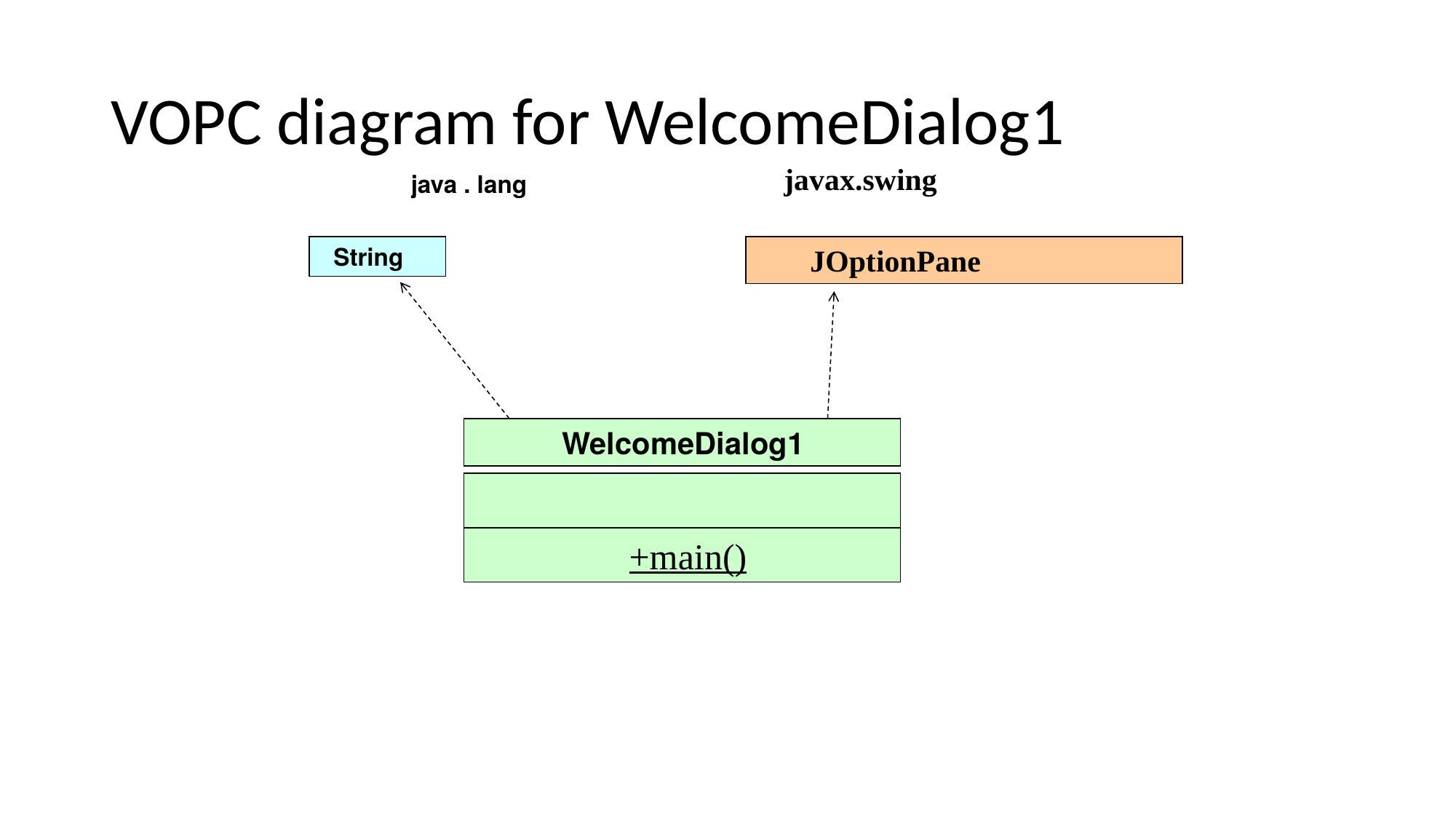

# VOPC diagram for WelcomeDialog1
javax.swing
java . lang
       JOptionPane
  String

             WelcomeDialog1

                 +main()